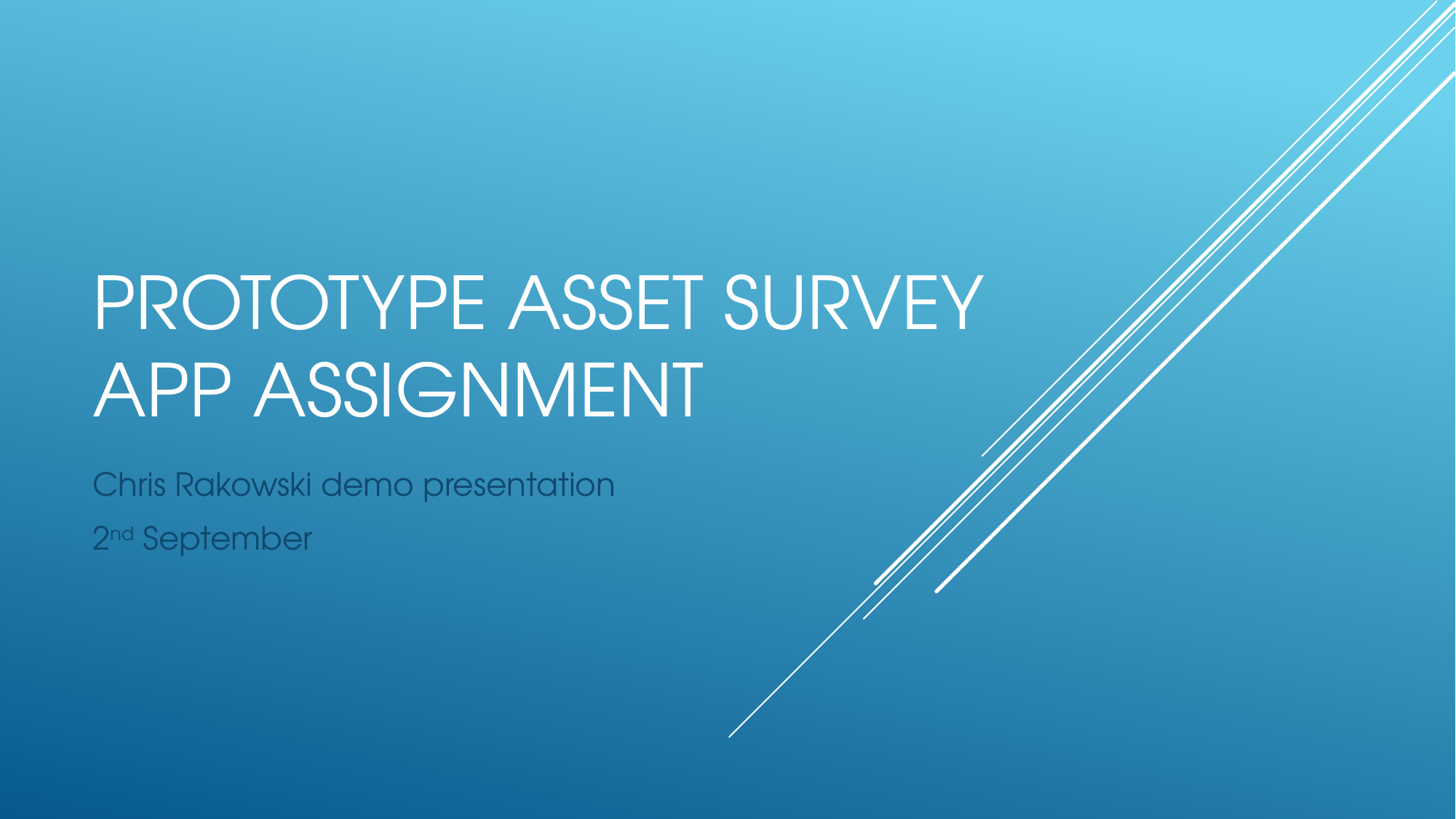

# Prototype Asset Survey App Assignment
Chris Rakowski demo presentation
2nd September